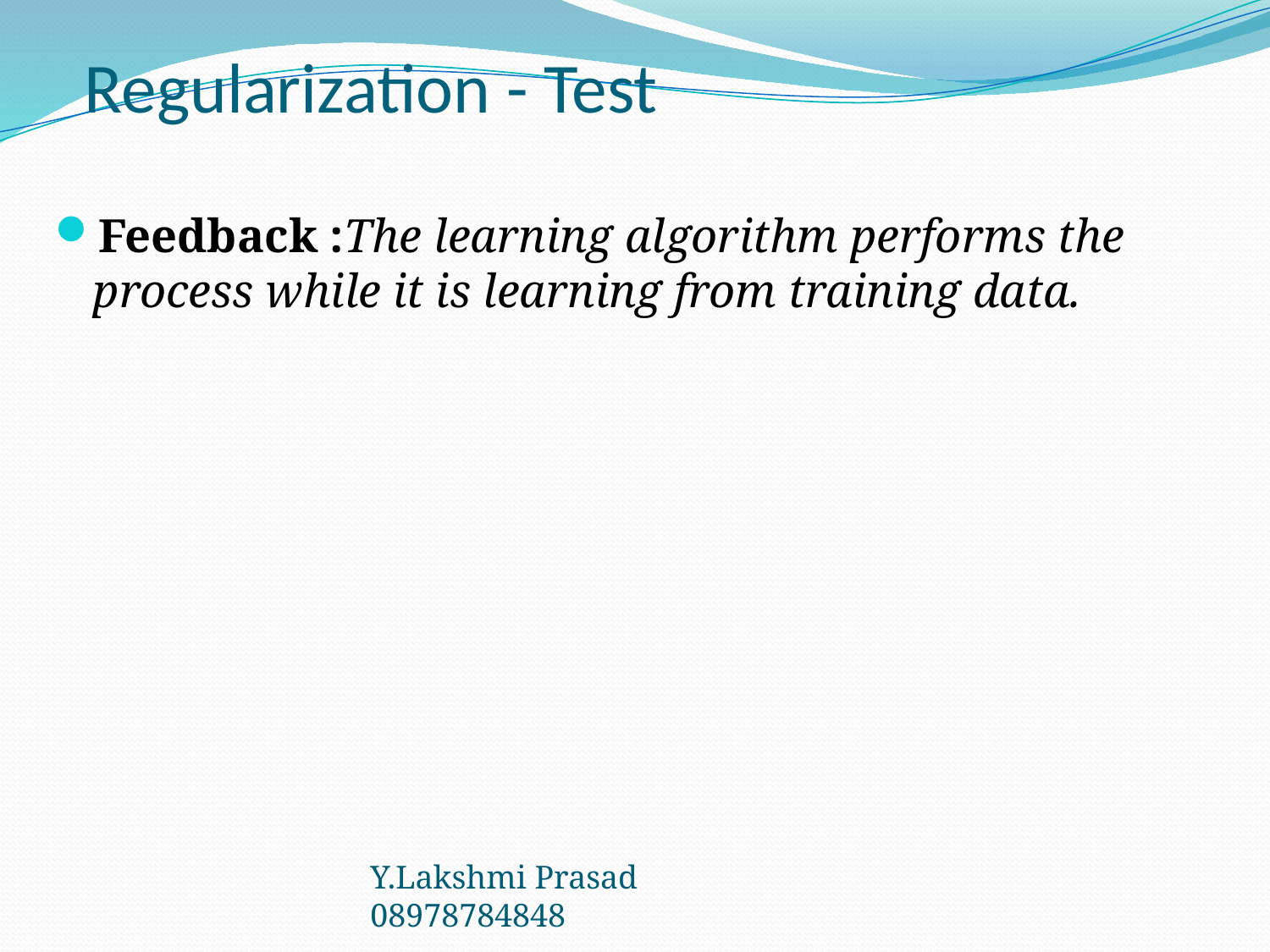

# Regularization - Test
Feedback :The learning algorithm performs the process while it is learning from training data.

Y.Lakshmi Prasad 08978784848